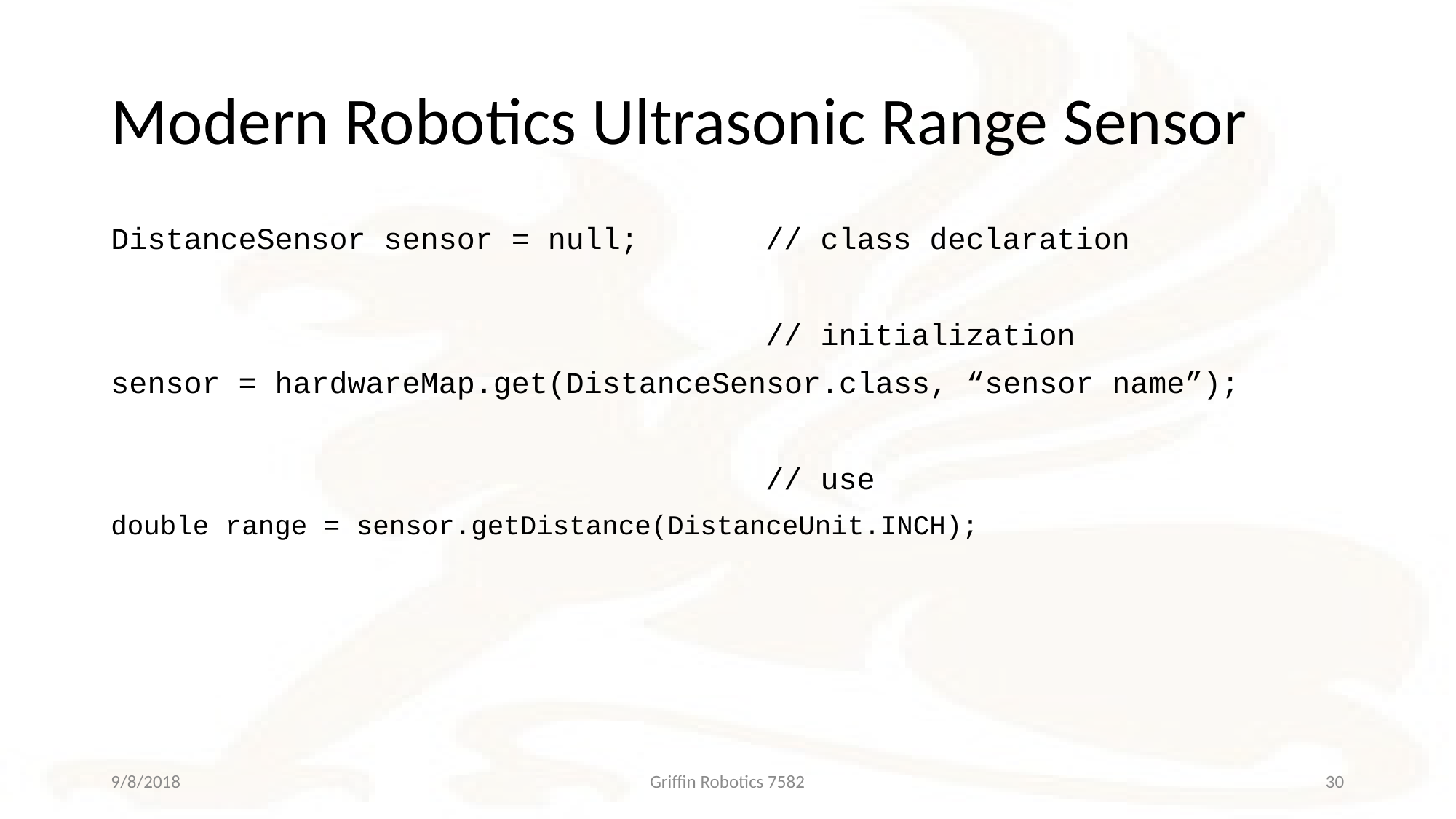

# Modern Robotics Ultrasonic Range Sensor
DistanceSensor sensor = null;		// class declaration

						// initialization
sensor = hardwareMap.get(DistanceSensor.class, “sensor name”);

						// use
double range = sensor.getDistance(DistanceUnit.INCH);
9/8/2018
Griffin Robotics 7582
30